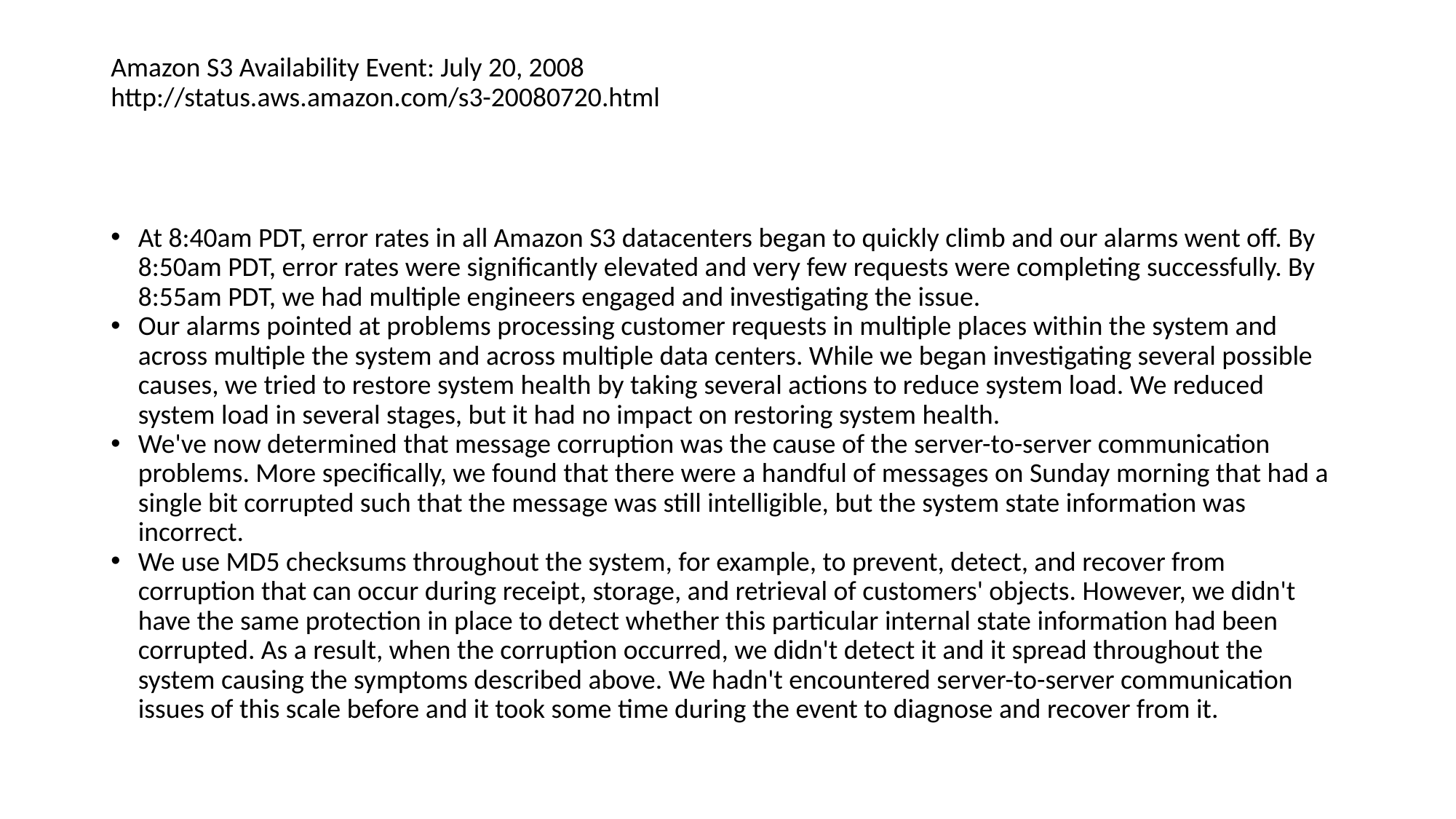

# Amazon S3 Availability Event: July 20, 2008 http://status.aws.amazon.com/s3-20080720.html
At 8:40am PDT, error rates in all Amazon S3 datacenters began to quickly climb and our alarms went off. By 8:50am PDT, error rates were significantly elevated and very few requests were completing successfully. By 8:55am PDT, we had multiple engineers engaged and investigating the issue.
Our alarms pointed at problems processing customer requests in multiple places within the system and across multiple the system and across multiple data centers. While we began investigating several possible causes, we tried to restore system health by taking several actions to reduce system load. We reduced system load in several stages, but it had no impact on restoring system health.
We've now determined that message corruption was the cause of the server-to-server communication problems. More specifically, we found that there were a handful of messages on Sunday morning that had a single bit corrupted such that the message was still intelligible, but the system state information was incorrect.
We use MD5 checksums throughout the system, for example, to prevent, detect, and recover from corruption that can occur during receipt, storage, and retrieval of customers' objects. However, we didn't have the same protection in place to detect whether this particular internal state information had been corrupted. As a result, when the corruption occurred, we didn't detect it and it spread throughout the system causing the symptoms described above. We hadn't encountered server-to-server communication issues of this scale before and it took some time during the event to diagnose and recover from it.